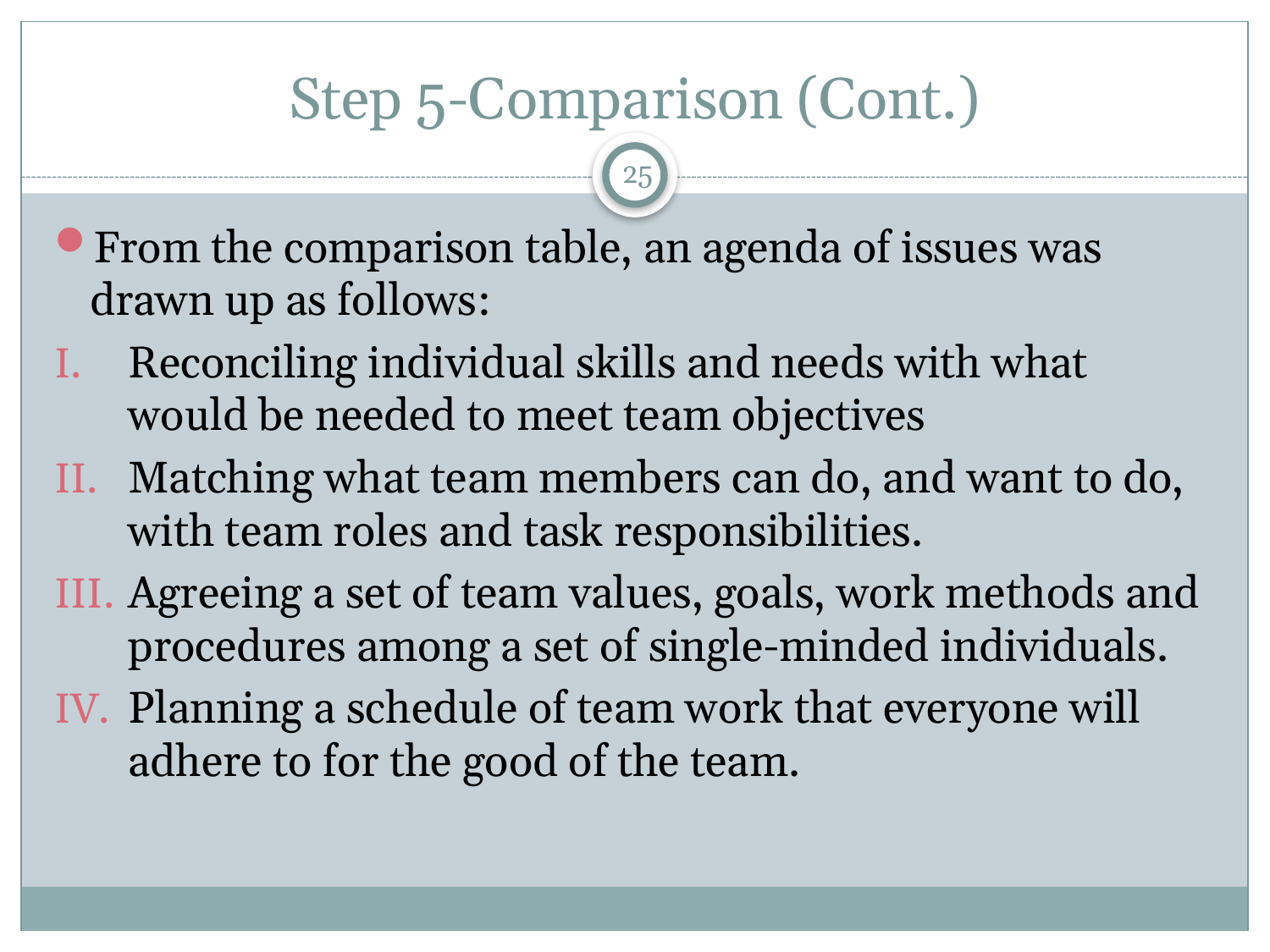

# Step 5-Comparison (Cont.)
25
From the comparison table, an agenda of issues was drawn up as follows:
Reconciling individual skills and needs with what would be needed to meet team objectives
Matching what team members can do, and want to do, with team roles and task responsibilities.
Agreeing a set of team values, goals, work methods and procedures among a set of single-minded individuals.
Planning a schedule of team work that everyone will adhere to for the good of the team.